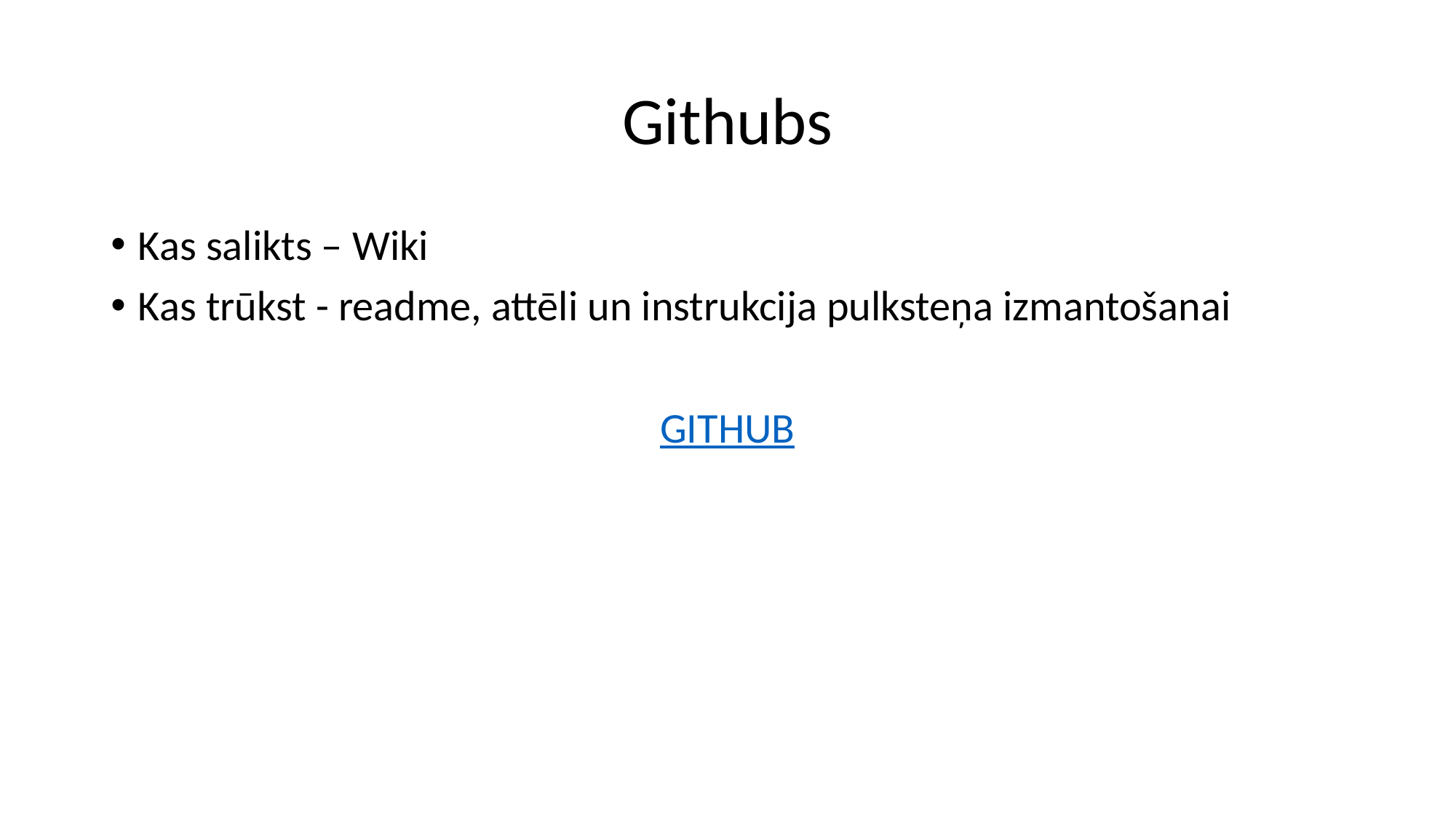

# Githubs
Kas salikts – Wiki
Kas trūkst - readme, attēli un instrukcija pulksteņa izmantošanai

GITHUB